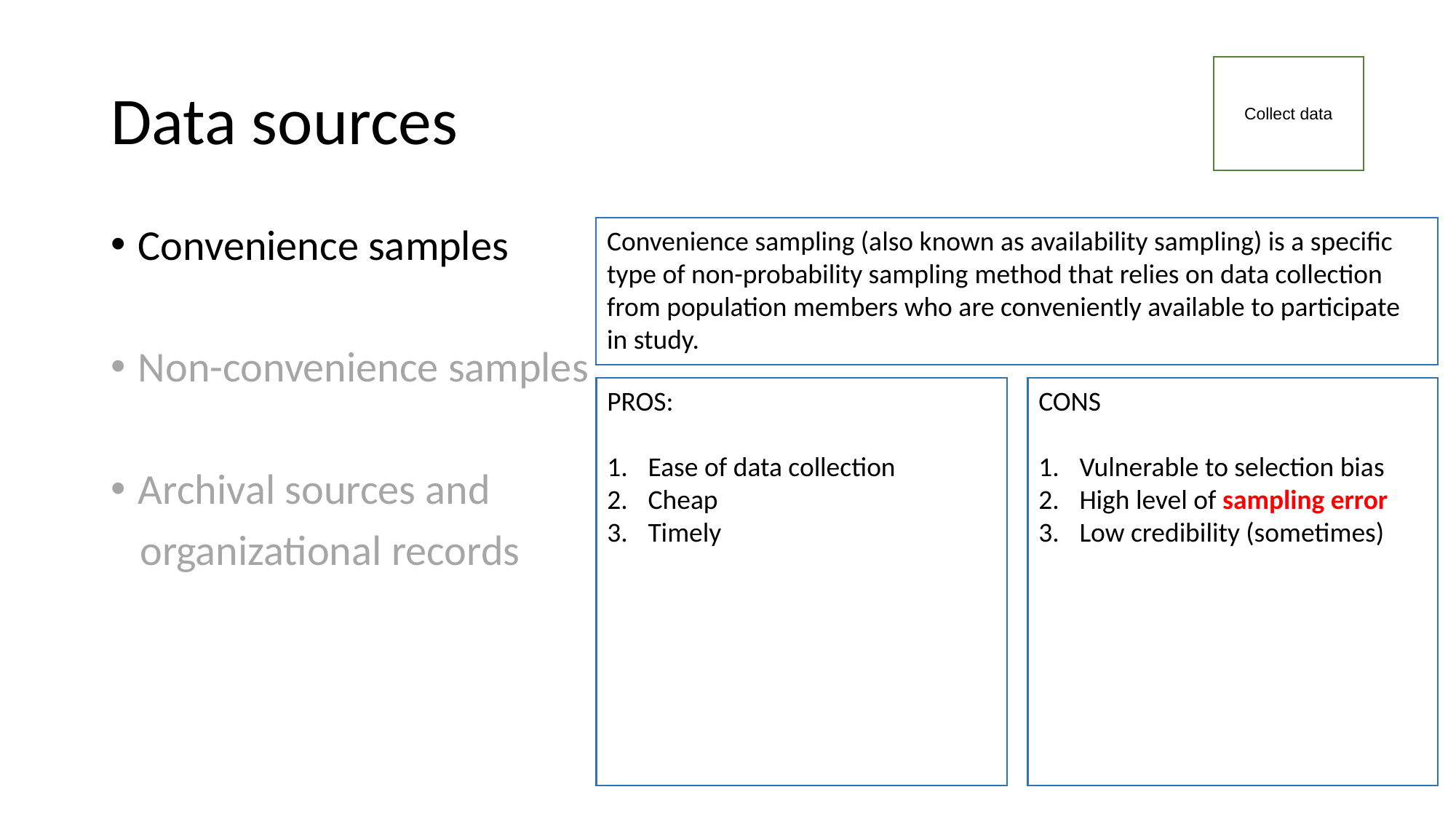

# Data sources
Collect data
Convenience samples

Non-convenience samples

Archival sources and
   organizational records

Convenience sampling (also known as availability sampling) is a specific type of non-probability sampling method that relies on data collection from population members who are conveniently available to participate in study.
PROS:

Ease of data collection
Cheap
Timely
CONS

Vulnerable to selection bias
High level of sampling error
Low credibility (sometimes)